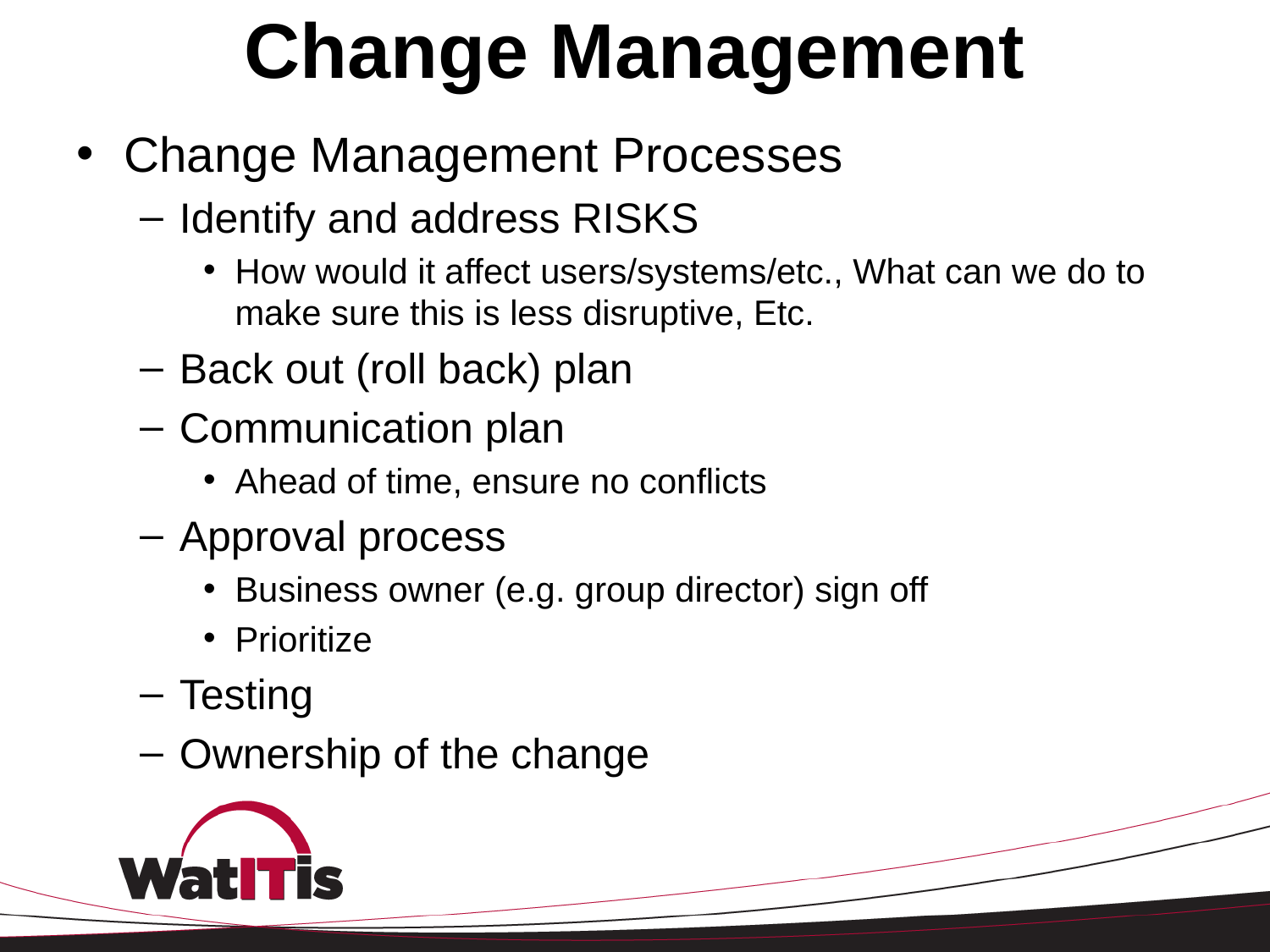

# Change Management
Change Management Processes
Identify and address RISKS
How would it affect users/systems/etc., What can we do to make sure this is less disruptive, Etc.
Back out (roll back) plan
Communication plan
Ahead of time, ensure no conflicts
Approval process
Business owner (e.g. group director) sign off
Prioritize
Testing
Ownership of the change